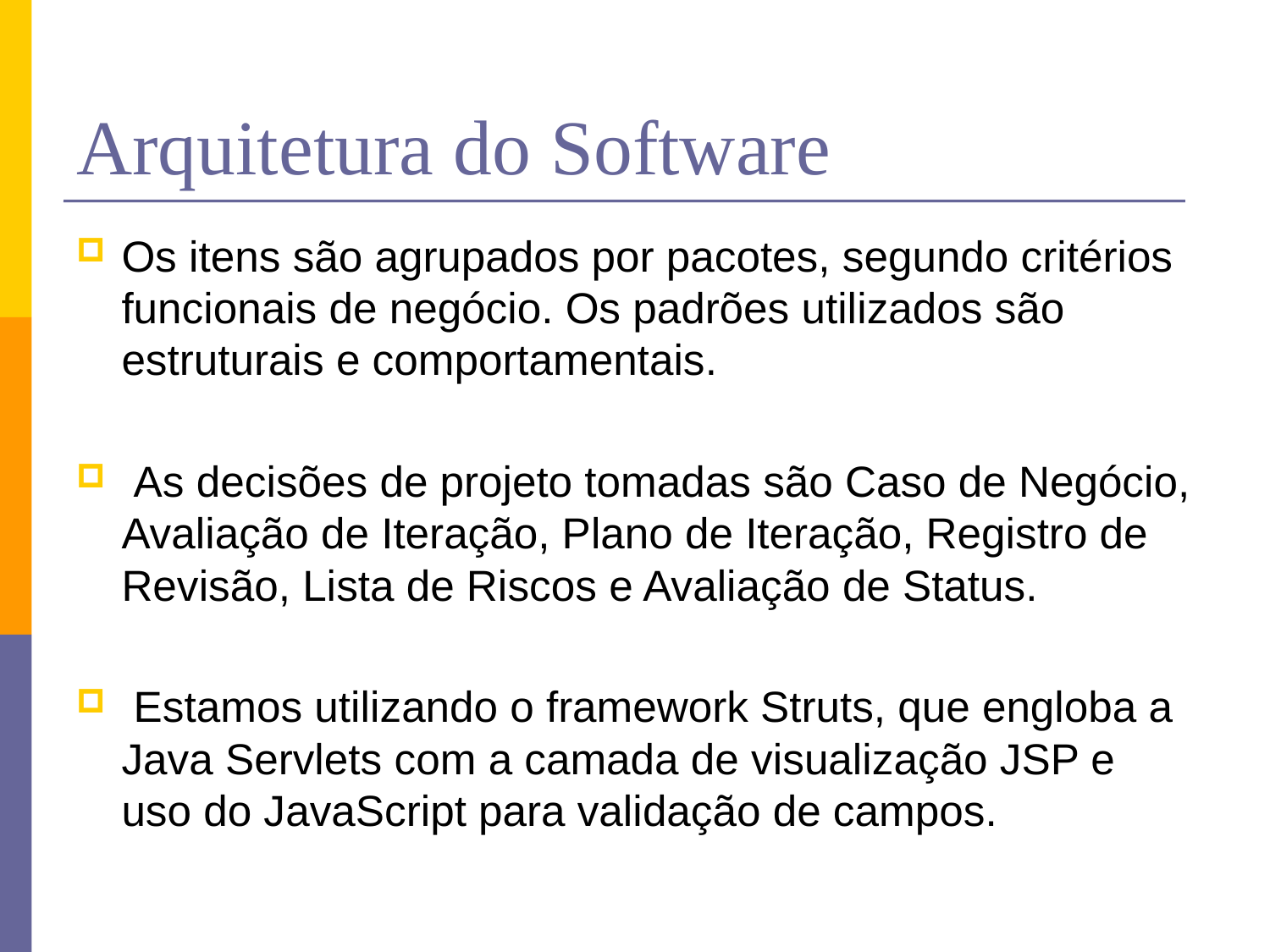

# Arquitetura do Software
Os itens são agrupados por pacotes, segundo critérios funcionais de negócio. Os padrões utilizados são estruturais e comportamentais.

 As decisões de projeto tomadas são Caso de Negócio, Avaliação de Iteração, Plano de Iteração, Registro de Revisão, Lista de Riscos e Avaliação de Status.

 Estamos utilizando o framework Struts, que engloba a Java Servlets com a camada de visualização JSP e uso do JavaScript para validação de campos.